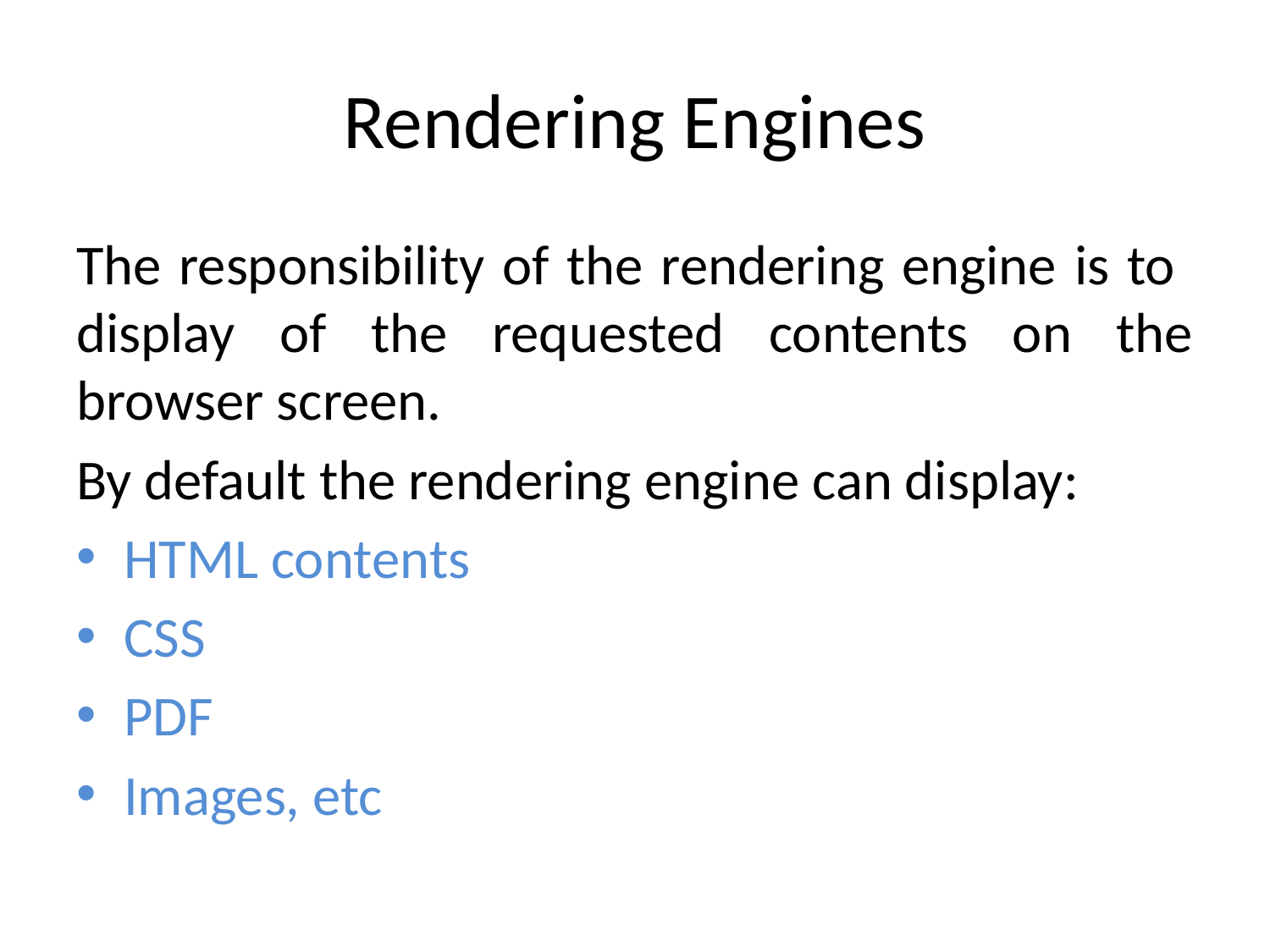

# Rendering Engines
The responsibility of the rendering engine is to  display of the requested contents on the browser screen.
By default the rendering engine can display:
HTML contents
CSS
PDF
Images, etc